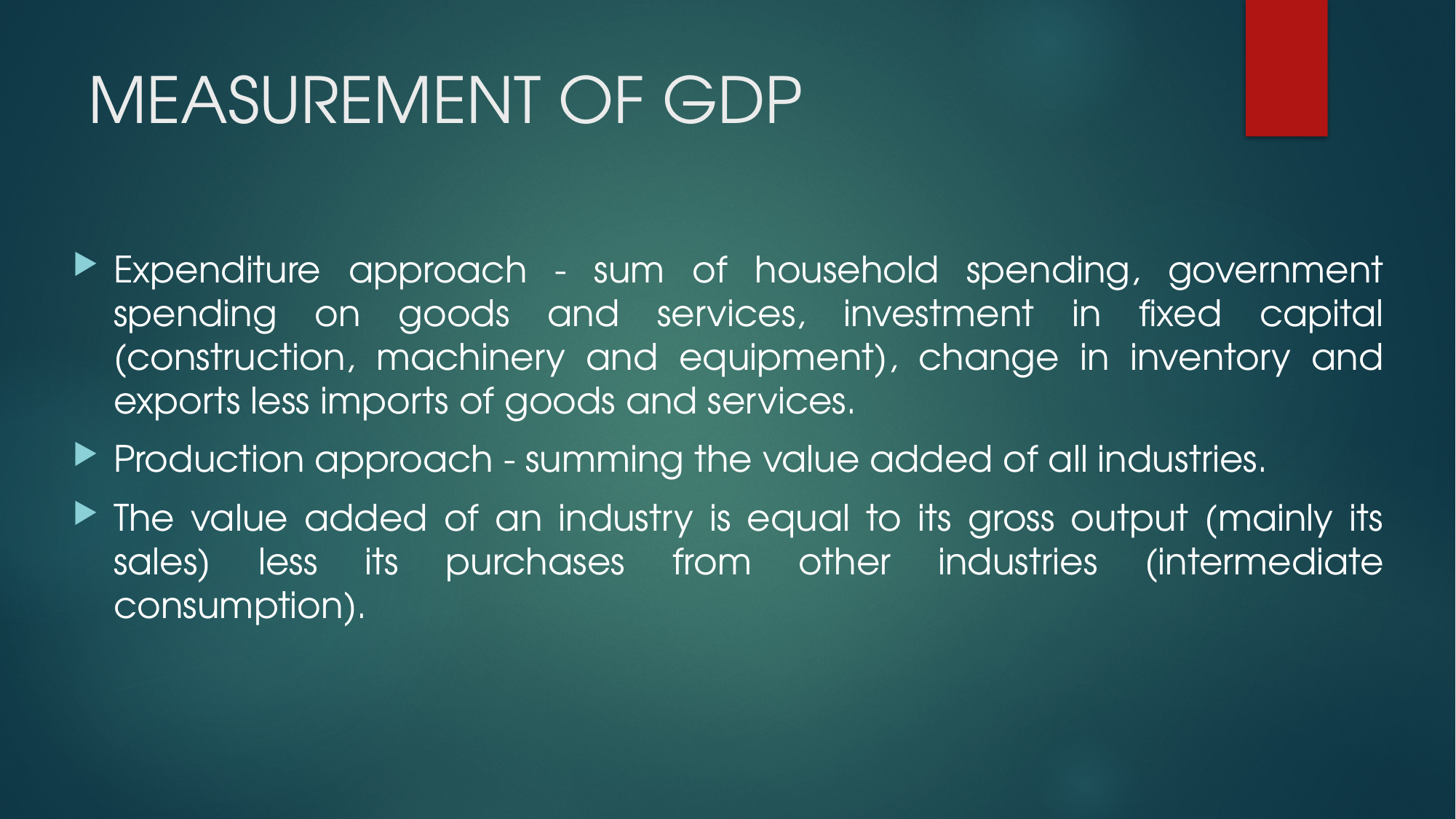

# MEASUREMENT OF GDP
Expenditure approach - sum of household spending, government spending on goods and services, investment in fixed capital (construction, machinery and equipment), change in inventory and exports less imports of goods and services.
Production approach - summing the value added of all industries.
The value added of an industry is equal to its gross output (mainly its sales) less its purchases from other industries (intermediate consumption).